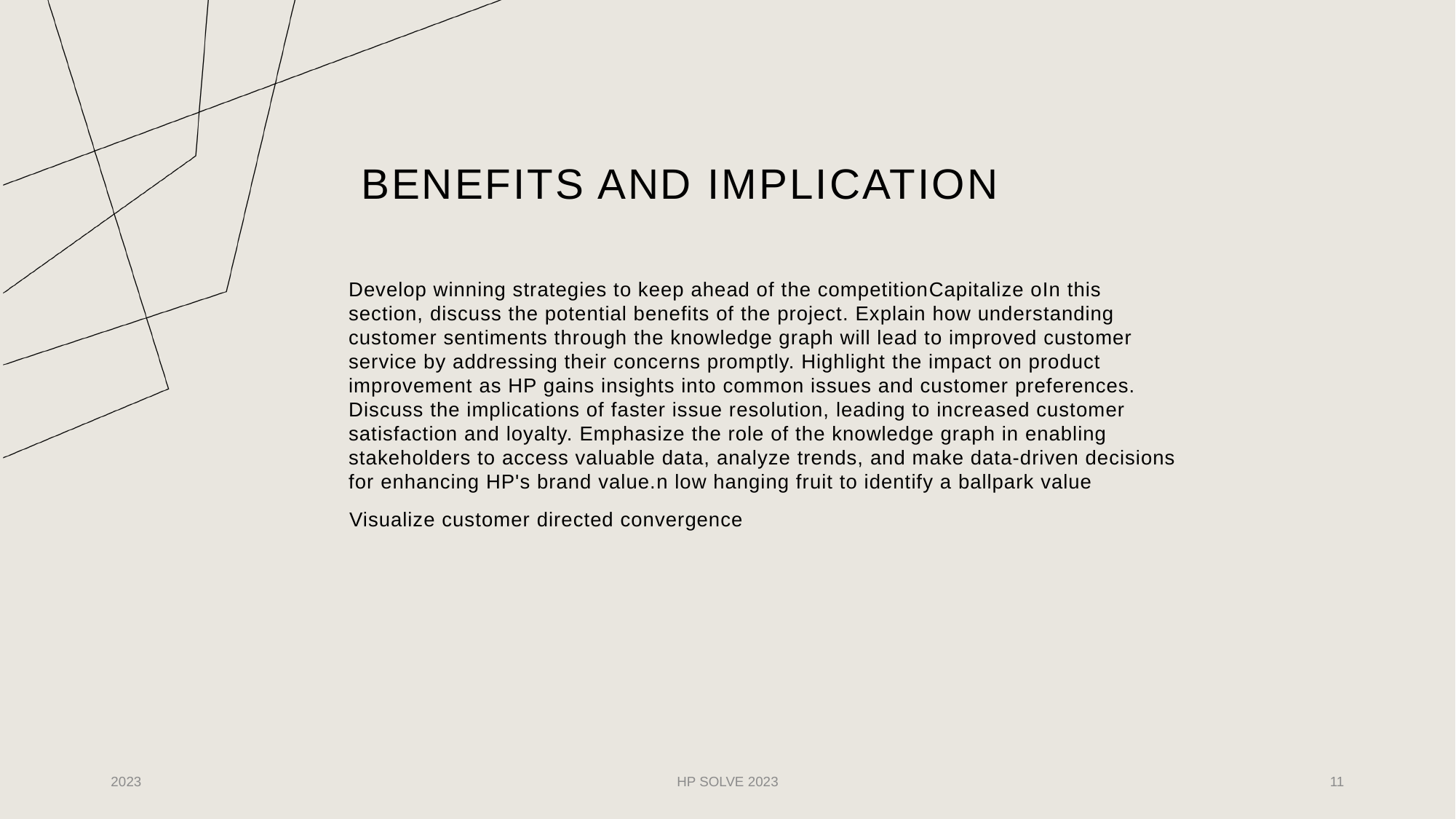

# BENEFITS AND IMPLICATION
Develop winning strategies to keep ahead of the competition​Capitalize oIn this section, discuss the potential benefits of the project. Explain how understanding customer sentiments through the knowledge graph will lead to improved customer service by addressing their concerns promptly. Highlight the impact on product improvement as HP gains insights into common issues and customer preferences. Discuss the implications of faster issue resolution, leading to increased customer satisfaction and loyalty. Emphasize the role of the knowledge graph in enabling stakeholders to access valuable data, analyze trends, and make data-driven decisions for enhancing HP's brand value.n low hanging fruit to identify a ballpark value
​Visualize customer directed convergence​
2023
HP SOLVE 2023
11